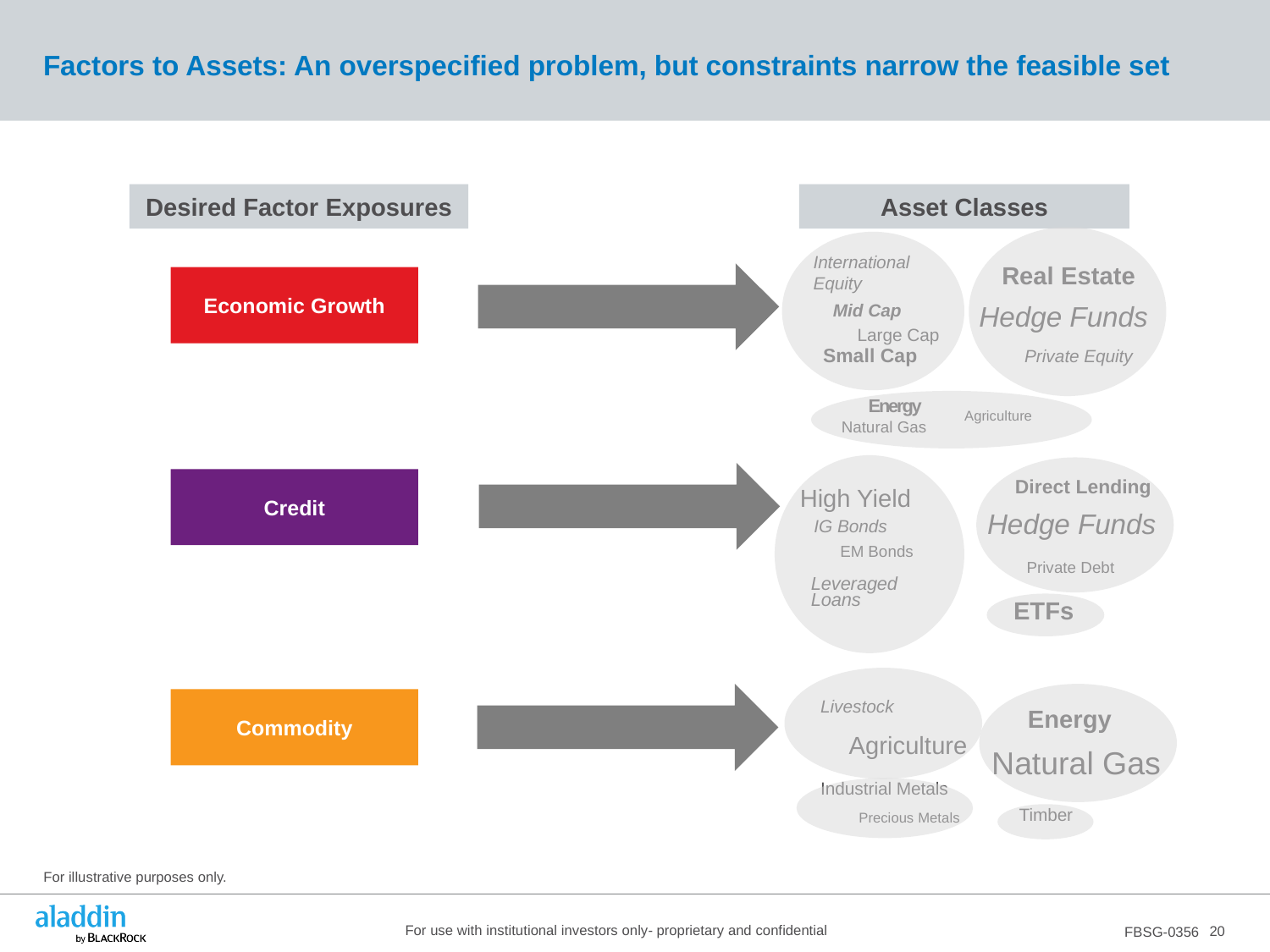

# Factors to Assets: An overspecified problem, but constraints narrow the feasible set
Asset Classes
Desired Factor Exposures

International Equity
Real Estate
Mid Cap
Large Cap
Small Cap
Private Equity
Energy
Natural Gas

Economic Growth
Hedge Funds

Agriculture

Direct Lending
High Yield
Hedge Funds
IG Bonds
EM Bonds
Private Debt
Leveraged Loans
ETFs
Credit

Livestock
Energy
Agriculture
Natural Gas
Industrial Metals
Timber
Precious Metals
Commodity

For illustrative purposes only.
20